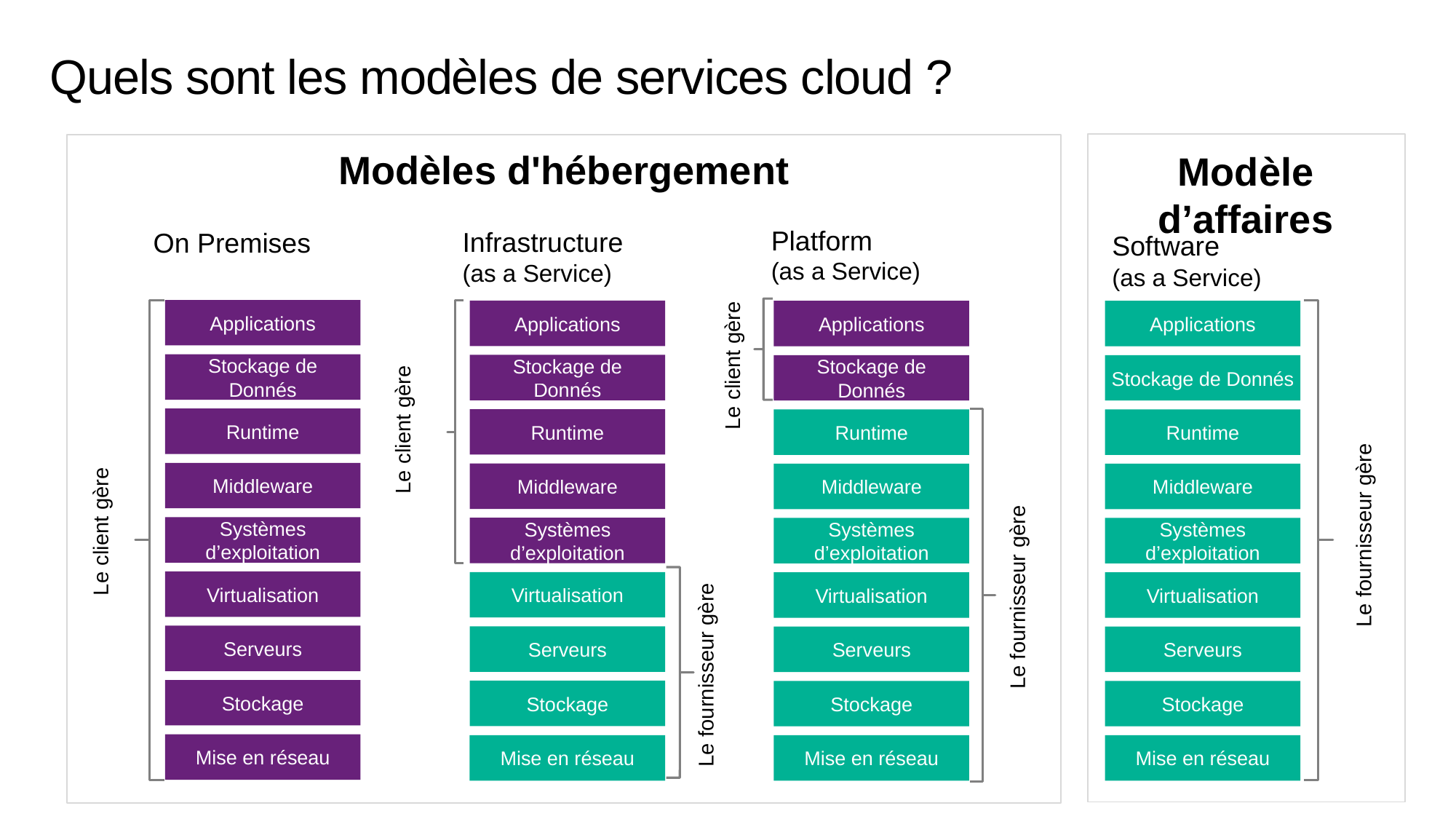

# Quels sont les modèles de services cloud ?

Software
(as a Service)

Applications
Stockage de Donnés
Runtime
Le fournisseur gère
Middleware
Systèmes d’exploitation
Virtualisation
Serveurs
Stockage
Mise en réseau
Modèle d’affaires

Modèles d'hébergement
Platform
(as a Service)
Le client gère

Applications
Stockage de Donnés

Runtime
Middleware
Le fournisseur gère
Systèmes d’exploitation
Virtualisation
Serveurs
Stockage
Mise en réseau
Infrastructure
(as a Service)

Applications
Stockage de Donnés
Le client gère
Runtime
Middleware
Systèmes d’exploitation

Virtualisation
Le fournisseur gère
Serveurs
Stockage
Mise en réseau
On Premises

Applications
Stockage de Donnés
Runtime
Le client gère
Middleware
Systèmes d’exploitation
Virtualisation
Serveurs
Stockage
Mise en réseau